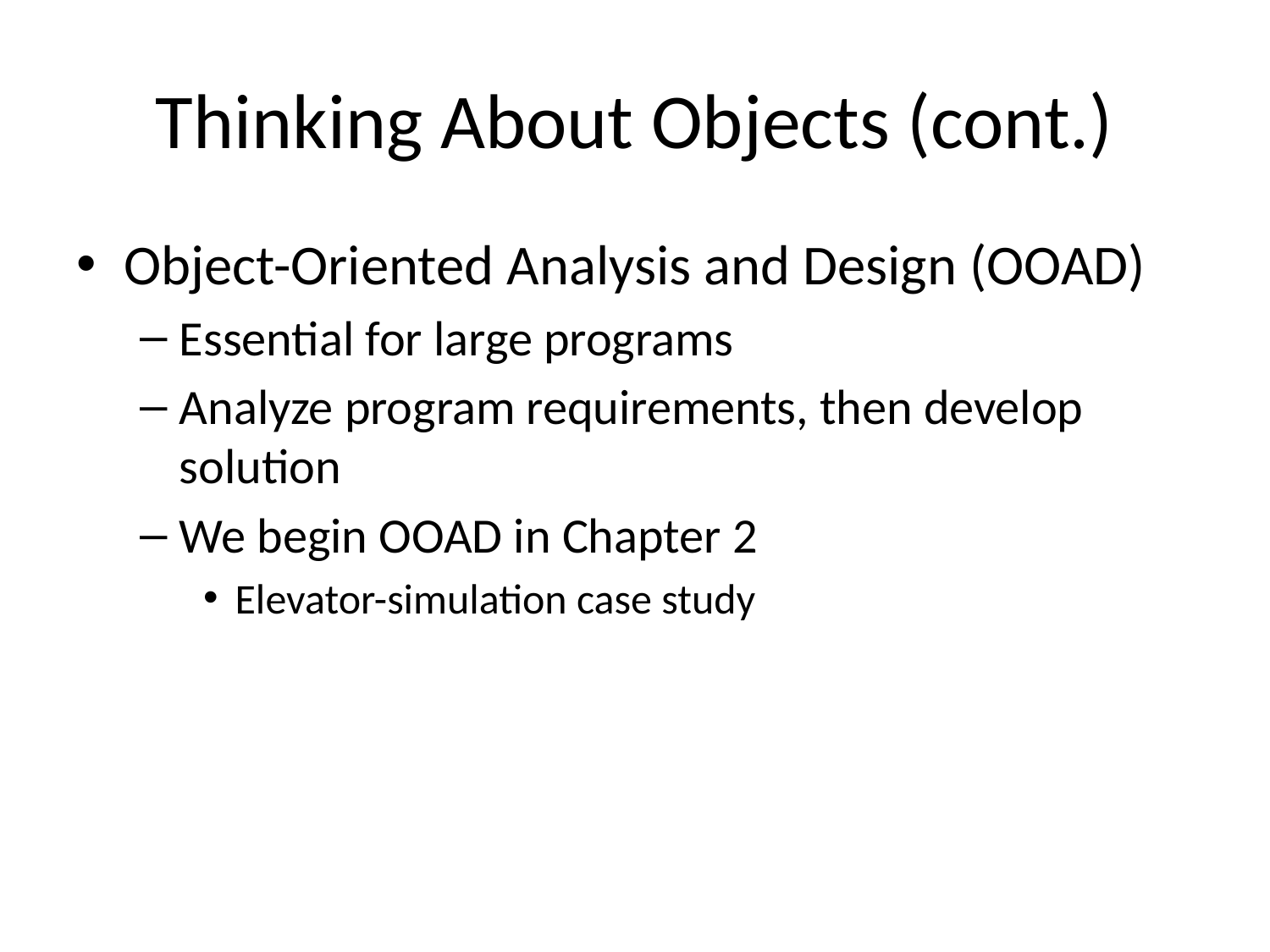

# Thinking About Objects (cont.)
Object-Oriented Analysis and Design (OOAD)
Essential for large programs
Analyze program requirements, then develop solution
We begin OOAD in Chapter 2
Elevator-simulation case study